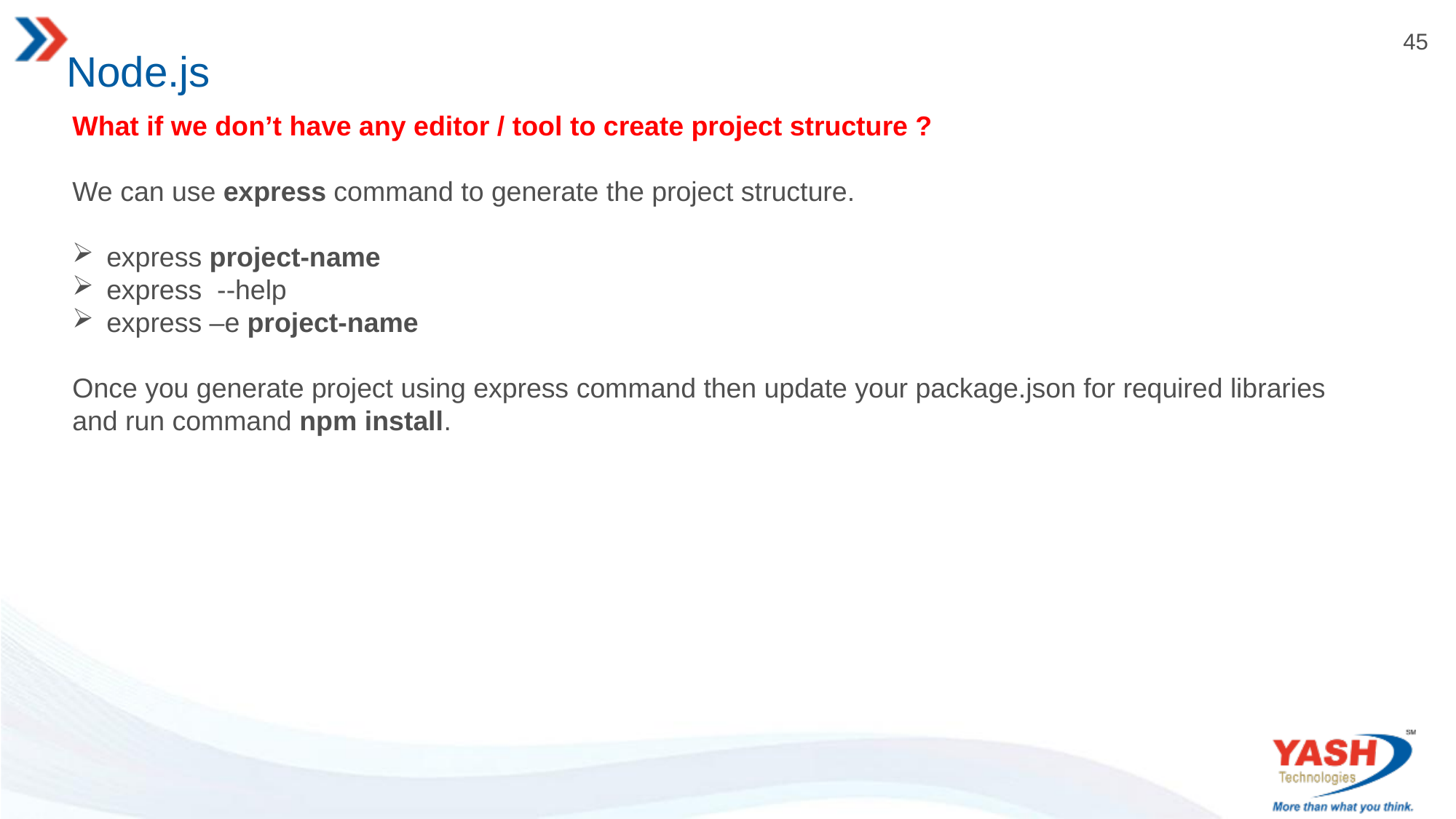

# Node.js
What if we don’t have any editor / tool to create project structure ?

We can use express command to generate the project structure.

express project-name
express  --help
express –e project-name

Once you generate project using express command then update your package.json for required libraries and run command npm install.